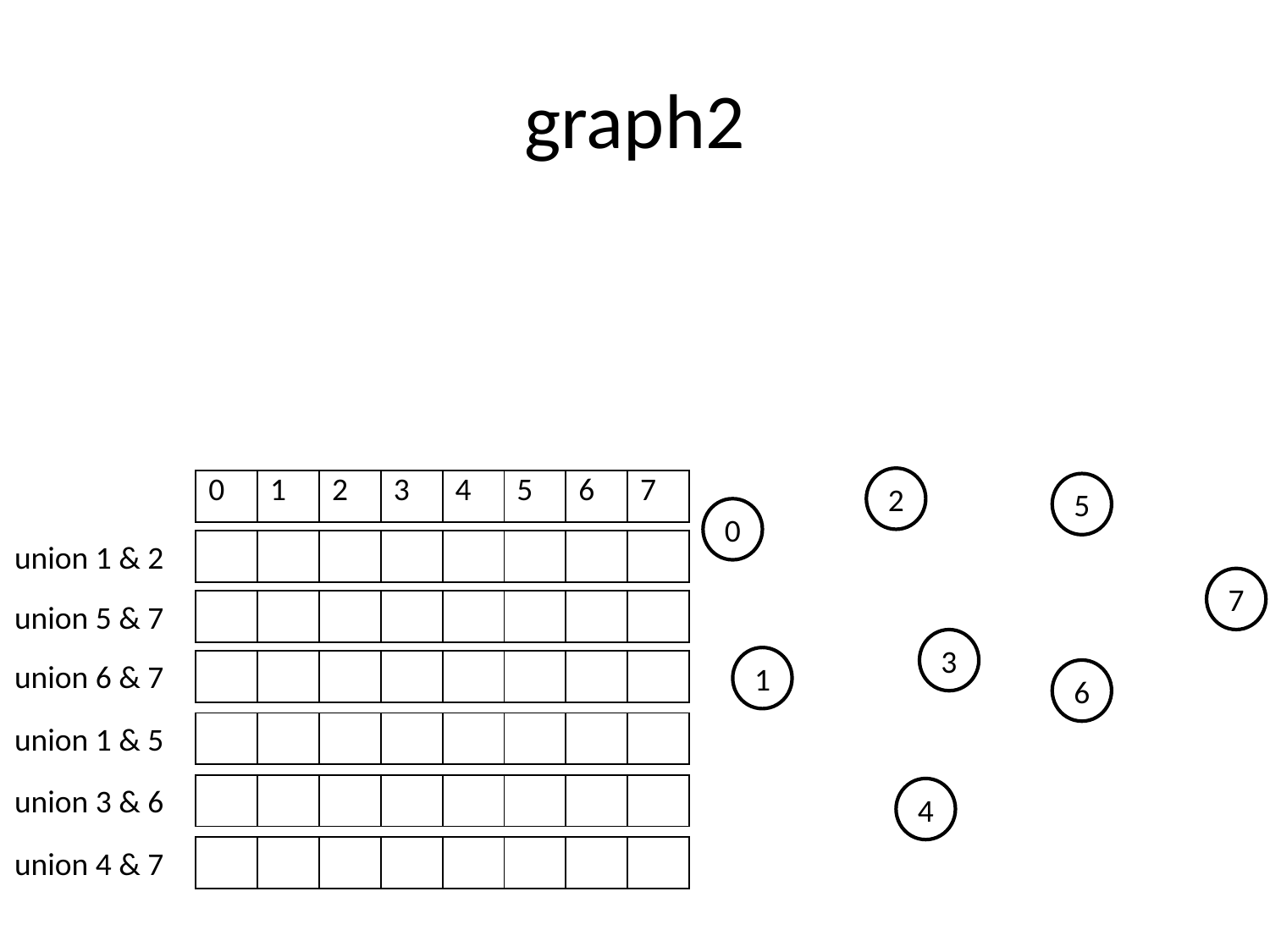

# graph2
2
| 0 | 1 | 2 | 3 | 4 | 5 | 6 | 7 |
| --- | --- | --- | --- | --- | --- | --- | --- |
5
0
|  |  |  |  |  |  |  |  |
| --- | --- | --- | --- | --- | --- | --- | --- |
union 1 & 2
7
|  |  |  |  |  |  |  |  |
| --- | --- | --- | --- | --- | --- | --- | --- |
union 5 & 7
3
1
union 6 & 7
|  |  |  |  |  |  |  |  |
| --- | --- | --- | --- | --- | --- | --- | --- |
6
|  |  |  |  |  |  |  |  |
| --- | --- | --- | --- | --- | --- | --- | --- |
union 1 & 5
|  |  |  |  |  |  |  |  |
| --- | --- | --- | --- | --- | --- | --- | --- |
union 3 & 6
4
|  |  |  |  |  |  |  |  |
| --- | --- | --- | --- | --- | --- | --- | --- |
union 4 & 7